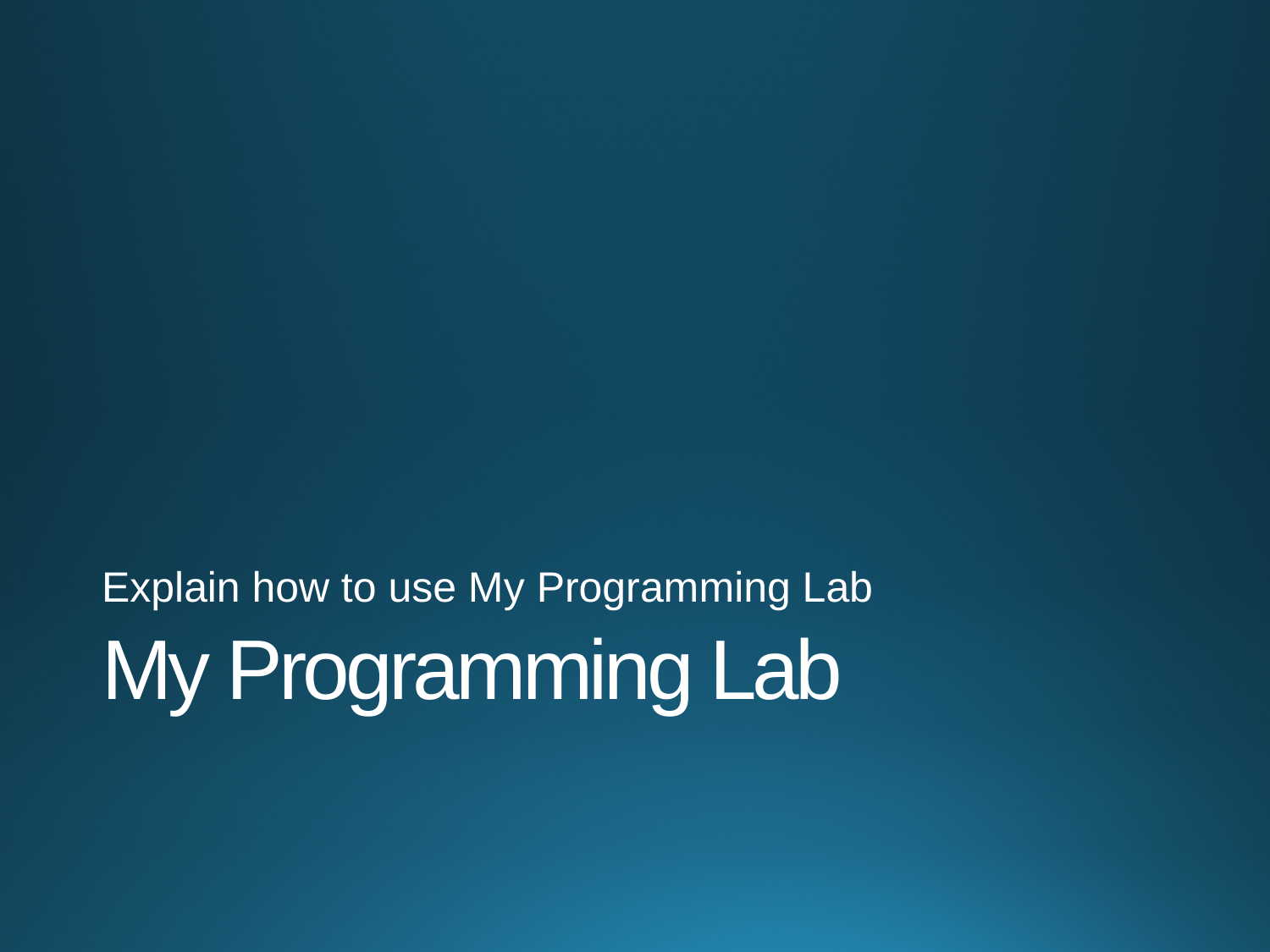

Explain how to use My Programming Lab
# My Programming Lab